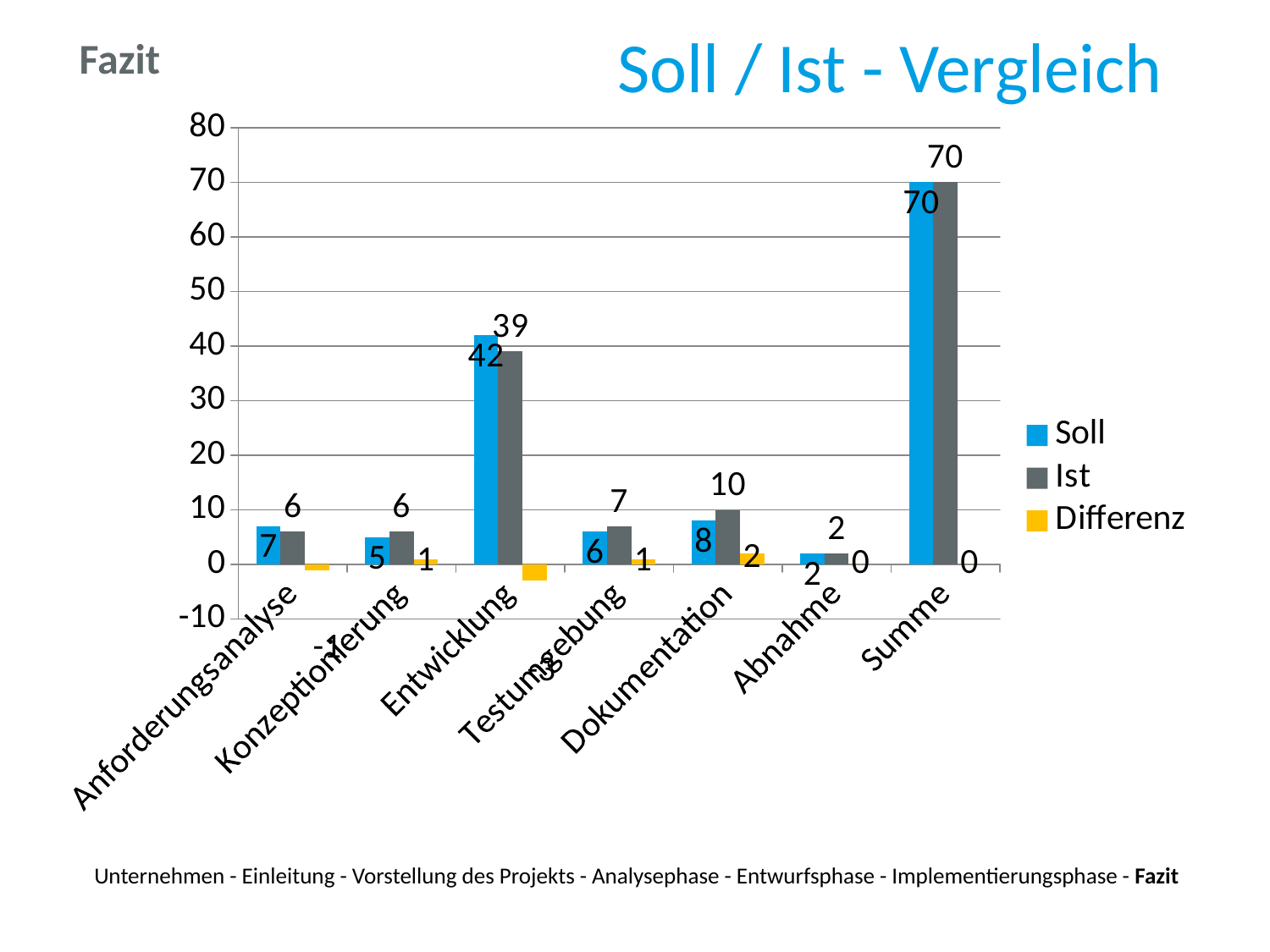

Fazit
Soll / Ist - Vergleich

### Chart

| Category | Soll | Ist | Differenz |
|---|---|---|---|
| Anforderungsanalyse | 7.0 | 6.0 | -1.0 |
| Konzeptionierung | 5.0 | 6.0 | 1.0 |
| Entwicklung | 42.0 | 39.0 | -3.0 |
| Testumgebung | 6.0 | 7.0 | 1.0 |
| Dokumentation | 8.0 | 10.0 | 2.0 |
| Abnahme | 2.0 | 2.0 | 0.0 |
| Summe | 70.0 | 70.0 | 0.0 |
# Unternehmen - Einleitung - Vorstellung des Projekts - Analysephase - Entwurfsphase - Implementierungsphase - Fazit